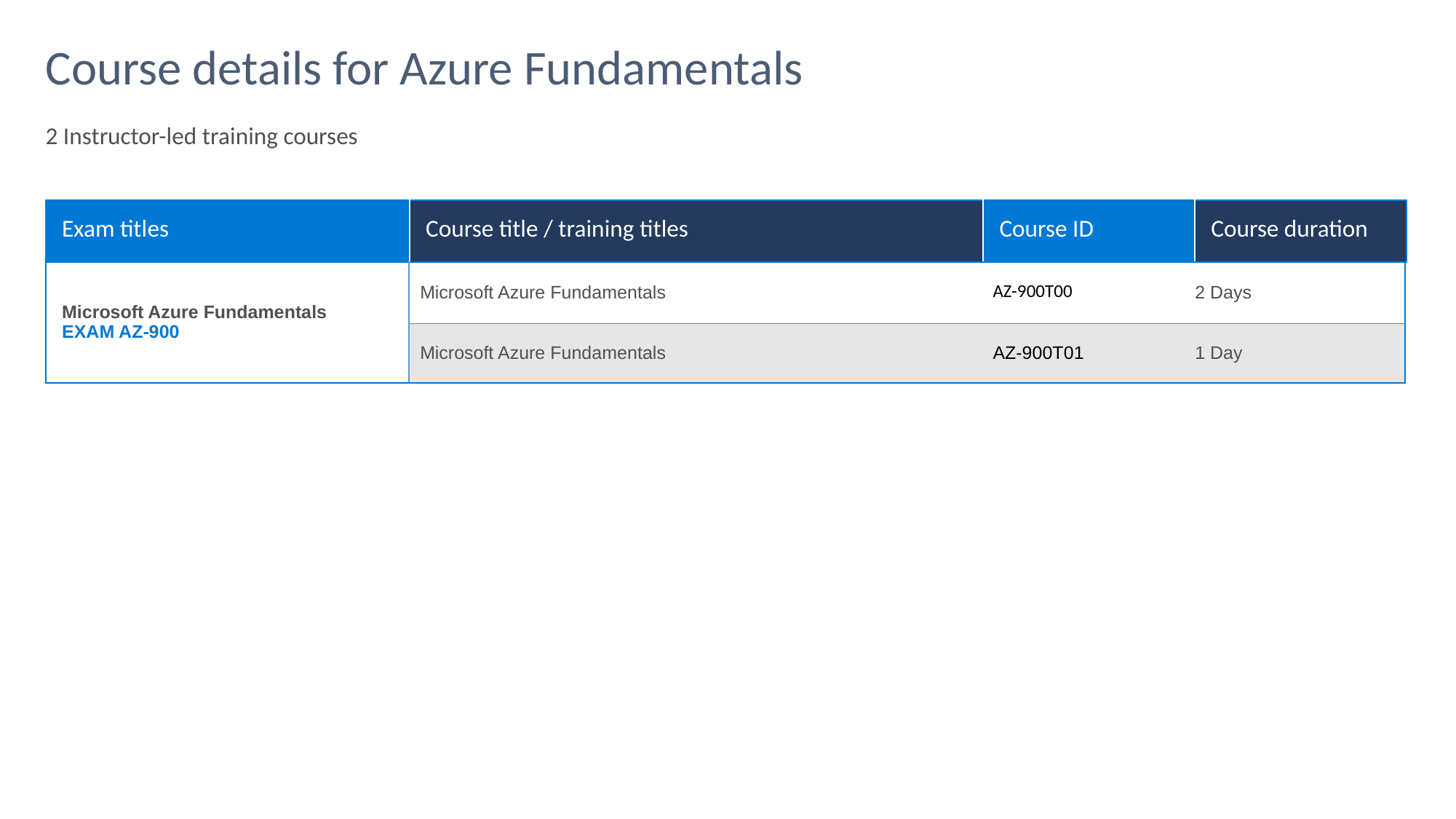

# Course details for Azure Fundamentals
2 Instructor-led training courses
| Exam titles | Course title / training titles | Course ID | Course duration |
| --- | --- | --- | --- |
| Microsoft Azure Fundamentals EXAM AZ-900 | Microsoft Azure Fundamentals | AZ-900T00 | 2 Days |
| --- | --- | --- | --- |
|  | Microsoft Azure Fundamentals | AZ-900T01 | 1 Day |